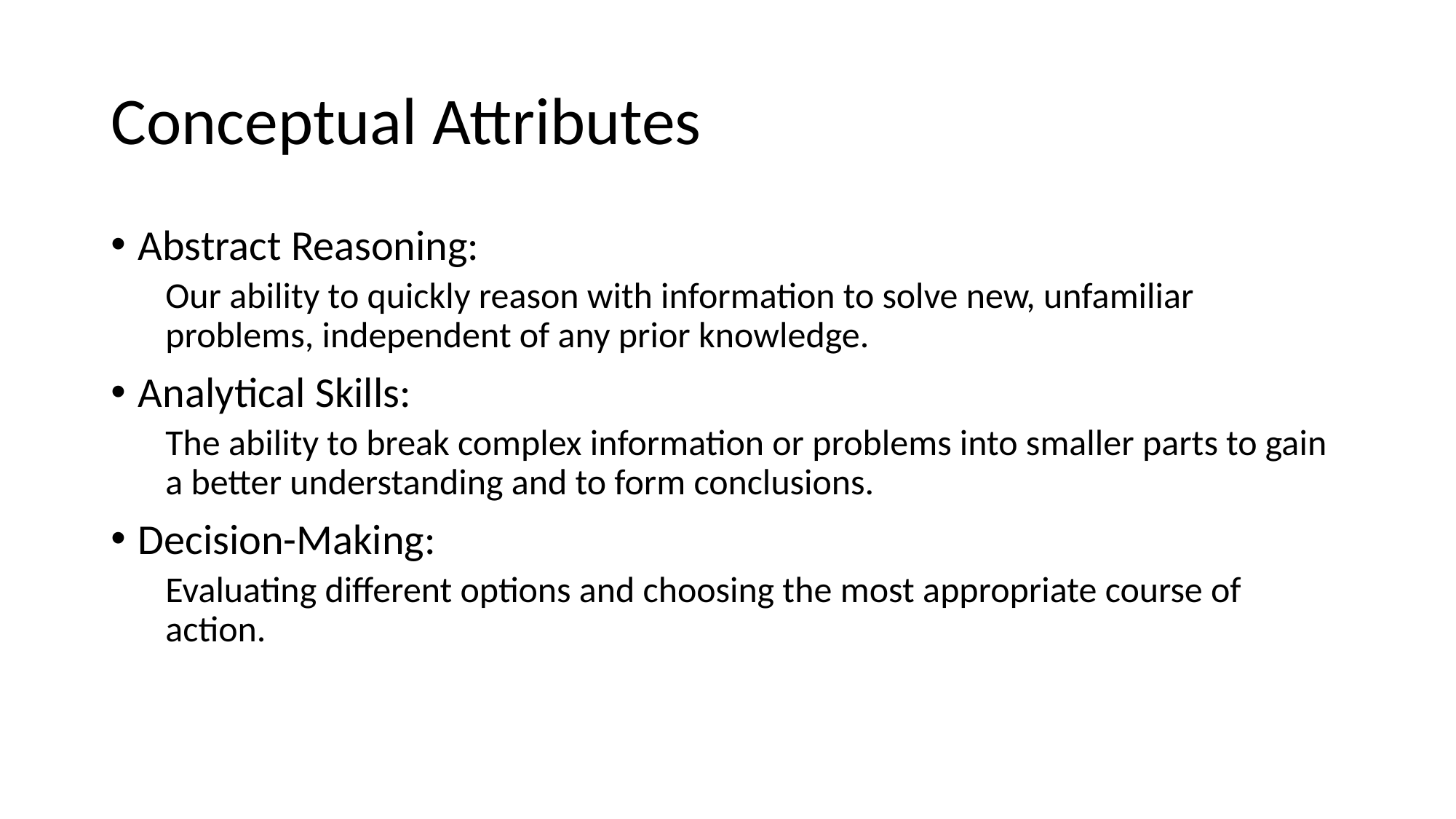

# Conceptual Attributes
Abstract Reasoning:
Our ability to quickly reason with information to solve new, unfamiliar problems, independent of any prior knowledge.
Analytical Skills:
The ability to break complex information or problems into smaller parts to gain a better understanding and to form conclusions.
Decision-Making:
Evaluating different options and choosing the most appropriate course of action.